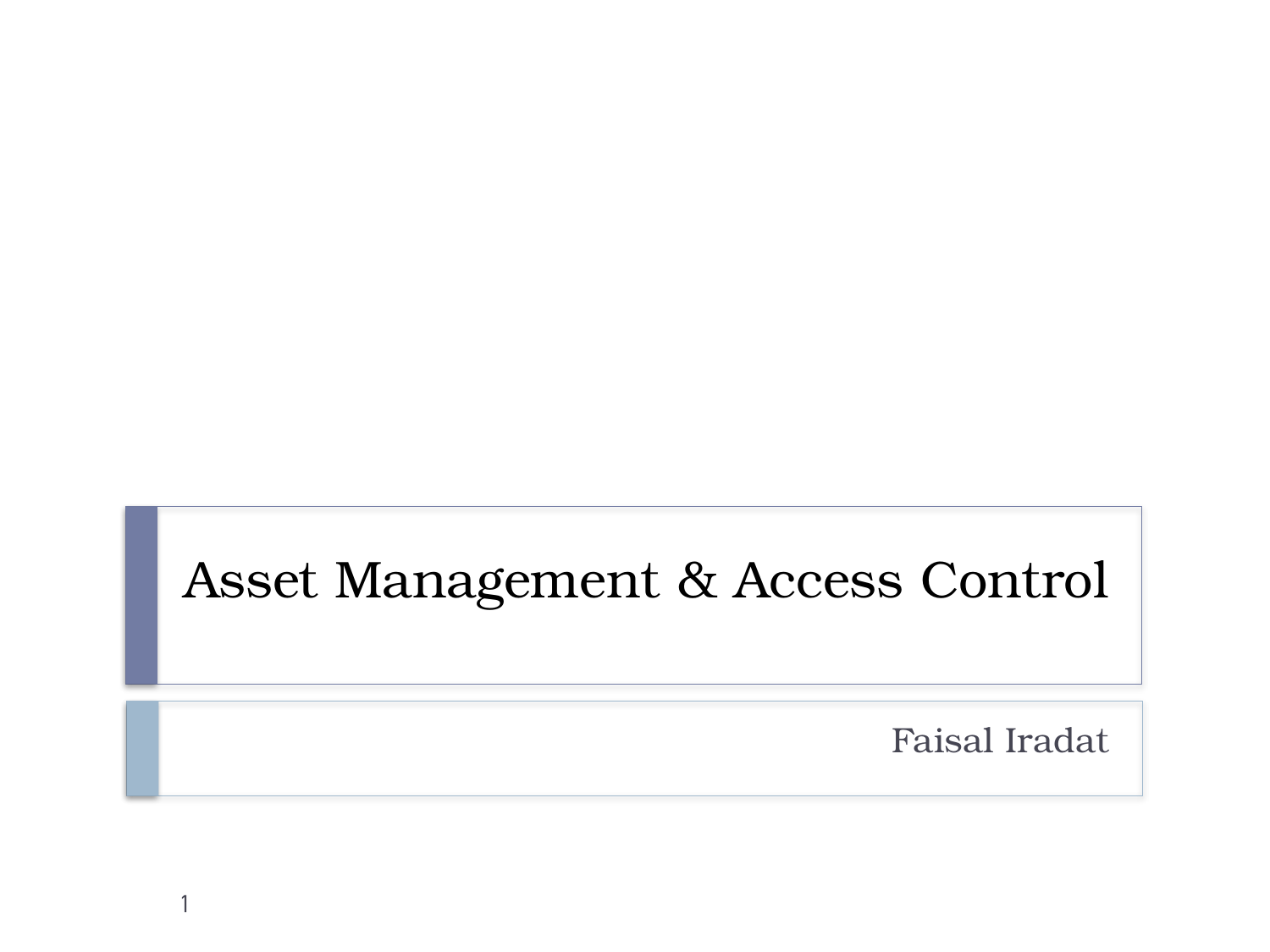

# Asset Management & Access Control
Faisal Iradat
1